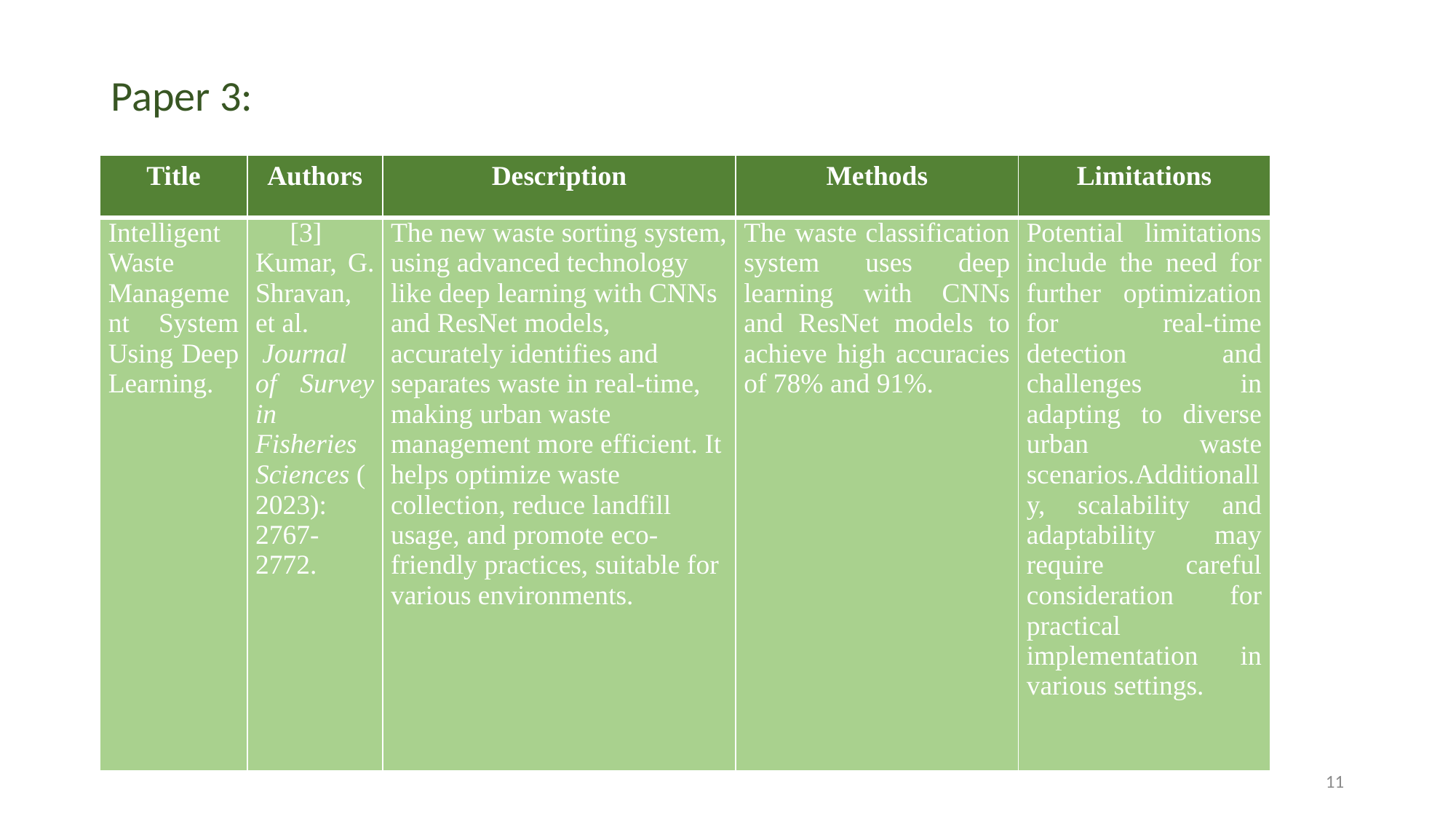

# Paper 3:
| Title | Authors | Description | Methods | Limitations |
| --- | --- | --- | --- | --- |
| Intelligent Waste Management System Using Deep Learning. | [3] Kumar, G. Shravan, et al.  Journal of Survey in Fisheries Sciences (2023): 2767-2772. | The new waste sorting system, using advanced technology like deep learning with CNNs and ResNet models, accurately identifies and separates waste in real-time, making urban waste management more efficient. It helps optimize waste collection, reduce landfill usage, and promote eco-friendly practices, suitable for various environments. | The waste classification system uses deep learning with CNNs and ResNet models to achieve high accuracies of 78% and 91%. | Potential limitations include the need for further optimization for real-time detection and challenges in adapting to diverse urban waste scenarios.Additionally, scalability and adaptability may require careful consideration for practical implementation in various settings. |

11